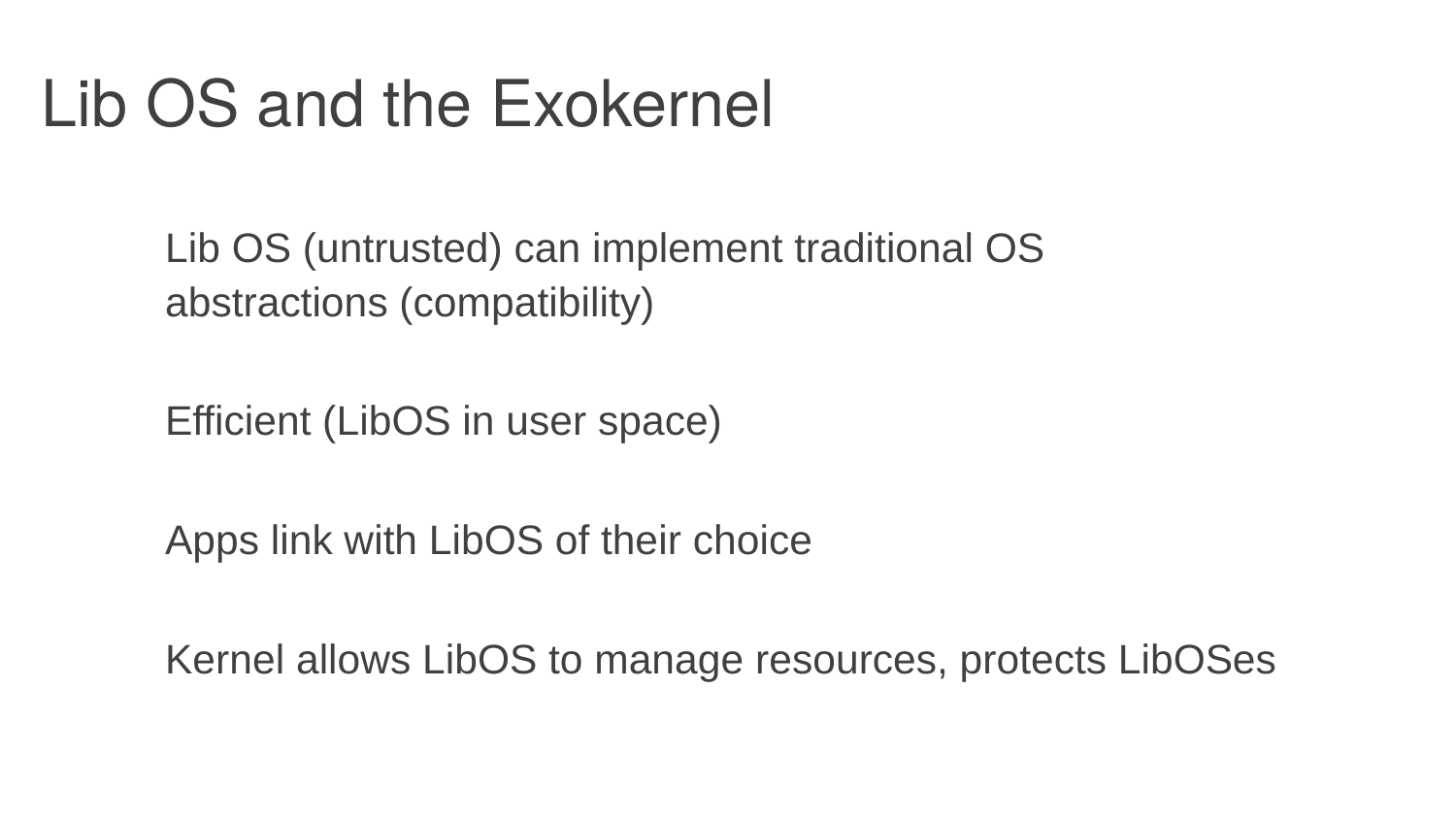

# Lib OS and the Exokernel
Lib OS (untrusted) can implement traditional OS abstractions (compatibility)

Efficient (LibOS in user space)

Apps link with LibOS of their choice

Kernel allows LibOS to manage resources, protects LibOSes